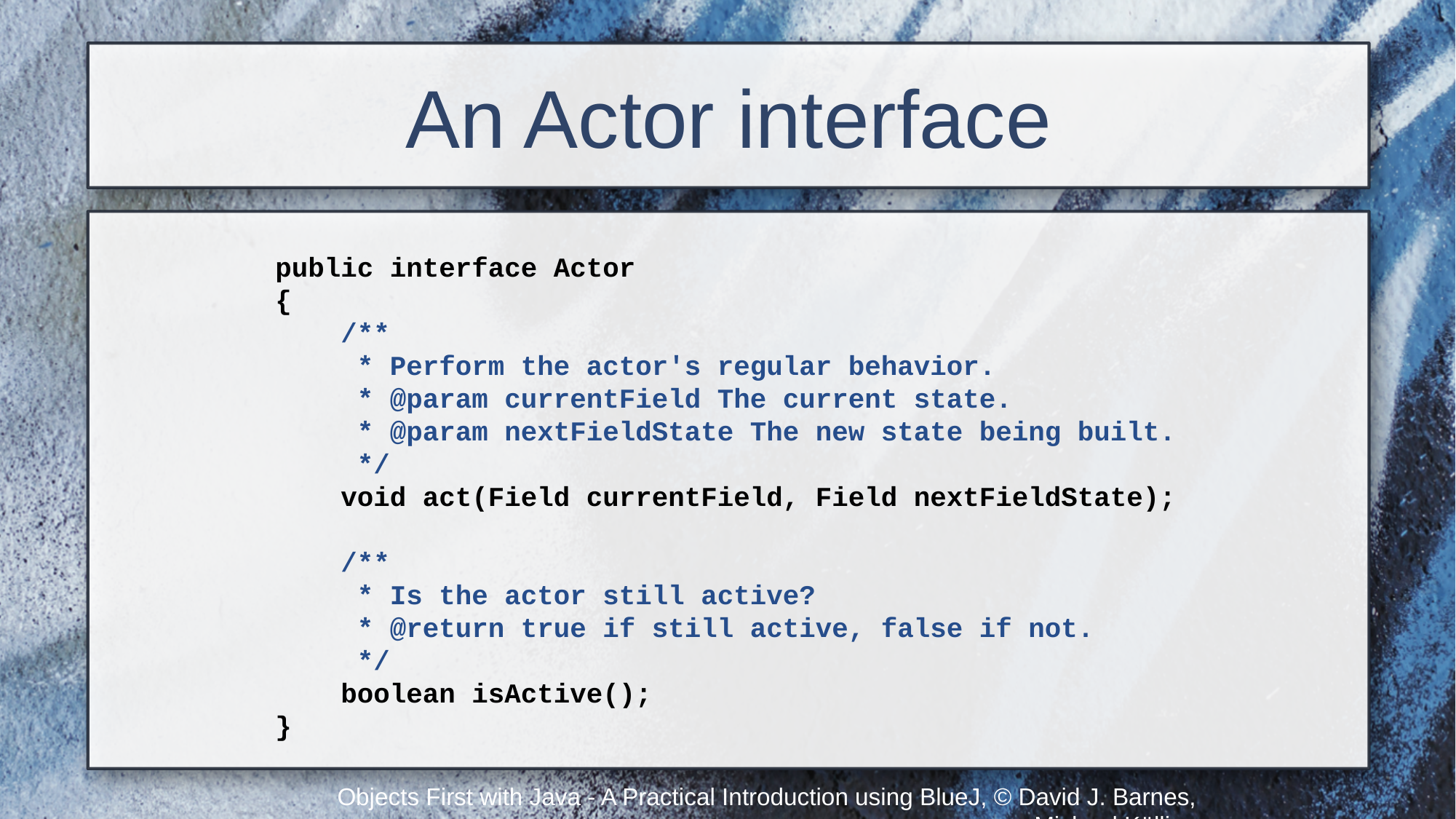

# An Actor interface

public interface Actor
{
    /**
     * Perform the actor's regular behavior.
     * @param currentField The current state.
     * @param nextFieldState The new state being built.
     */
    void act(Field currentField, Field nextFieldState);

    /**
     * Is the actor still active?
     * @return true if still active, false if not.
     */
    boolean isActive();
}